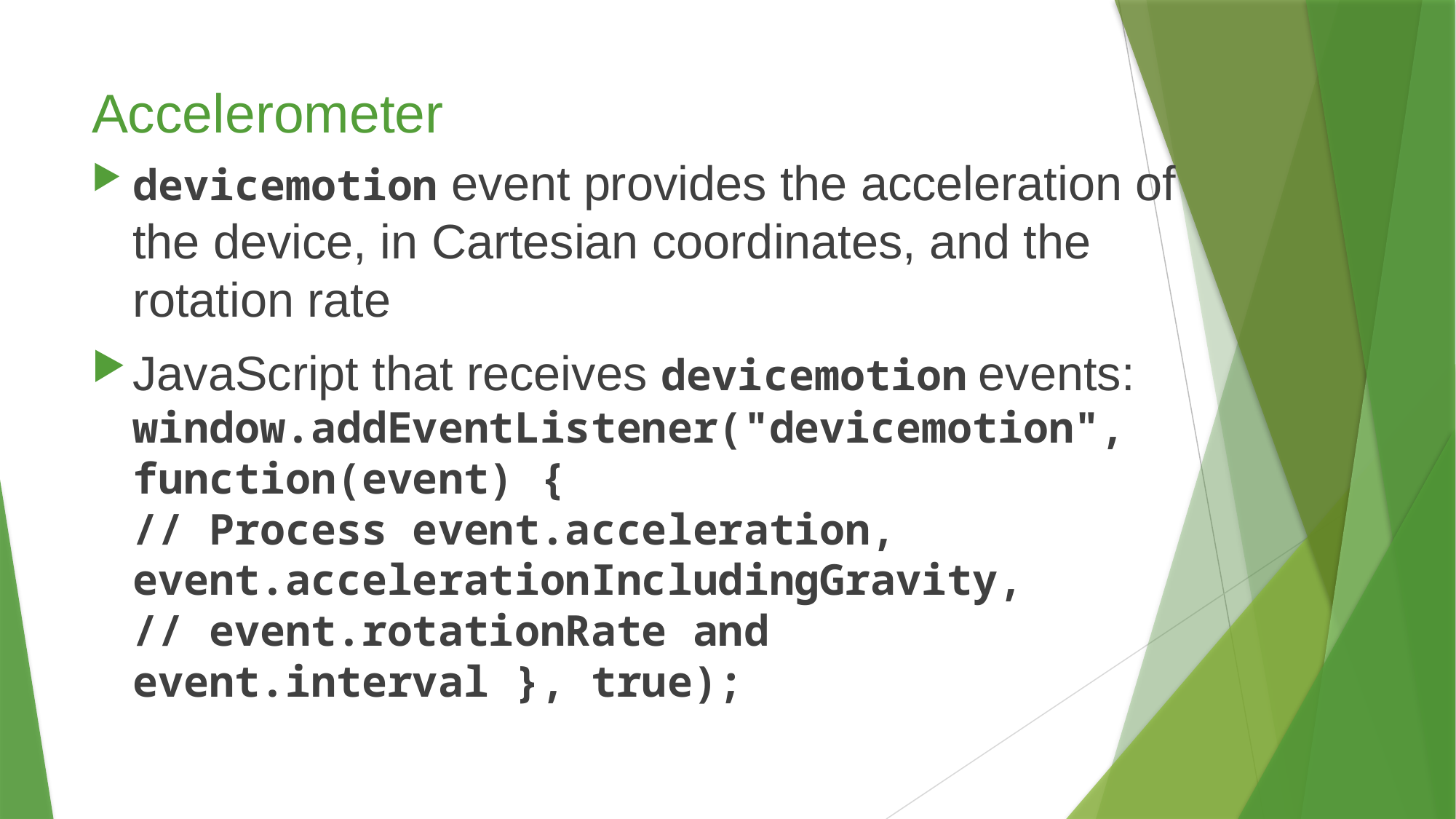

# Accelerometer
devicemotion event provides the acceleration of the device, in Cartesian coordinates, and the rotation rate
JavaScript that receives devicemotion events: window.addEventListener("devicemotion", function(event) {
// Process event.acceleration, event.accelerationIncludingGravity,
// event.rotationRate and event.interval }, true);